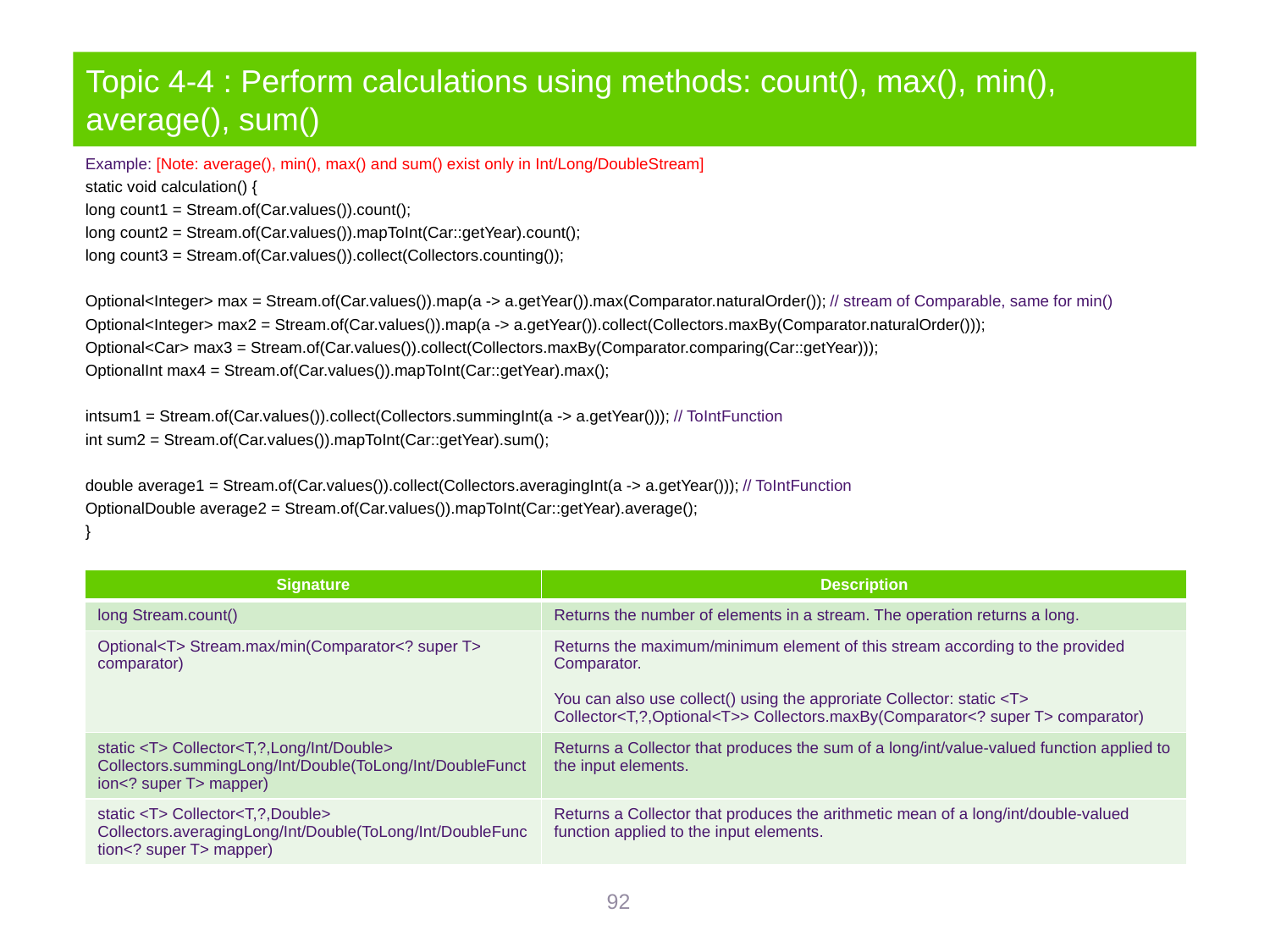

# Topic 4-4 : Perform calculations using methods: count(), max(), min(), average(), sum()
Example: [Note: average(), min(), max() and sum() exist only in Int/Long/DoubleStream]
static void calculation() {
long count1 = Stream.of(Car.values()).count();
long count2 = Stream.of(Car.values()).mapToInt(Car::getYear).count();
long count3 = Stream.of(Car.values()).collect(Collectors.counting());

Optional<Integer> max = Stream.of(Car.values()).map(a -> a.getYear()).max(Comparator.naturalOrder()); // stream of Comparable, same for min()
Optional<Integer> max2 = Stream.of(Car.values()).map(a -> a.getYear()).collect(Collectors.maxBy(Comparator.naturalOrder()));
Optional<Car> max3 = Stream.of(Car.values()).collect(Collectors.maxBy(Comparator.comparing(Car::getYear)));
OptionalInt max4 = Stream.of(Car.values()).mapToInt(Car::getYear).max();

intsum1 = Stream.of(Car.values()).collect(Collectors.summingInt(a -> a.getYear())); // ToIntFunction
int sum2 = Stream.of(Car.values()).mapToInt(Car::getYear).sum();

double average1 = Stream.of(Car.values()).collect(Collectors.averagingInt(a -> a.getYear())); // ToIntFunction
OptionalDouble average2 = Stream.of(Car.values()).mapToInt(Car::getYear).average();
}
| Signature | Description |
| --- | --- |
| long Stream.count() | Returns the number of elements in a stream. The operation returns a long. |
| Optional<T> Stream.max/min(Comparator<? super T> comparator) | Returns the maximum/minimum element of this stream according to the provided Comparator. You can also use collect() using the approriate Collector: static <T> Collector<T,?,Optional<T>> Collectors.maxBy(Comparator<? super T> comparator) |
| static <T> Collector<T,?,Long/Int/Double> Collectors.summingLong/Int/Double(ToLong/Int/DoubleFunction<? super T> mapper) | Returns a Collector that produces the sum of a long/int/value-valued function applied to the input elements. |
| static <T> Collector<T,?,Double> Collectors.averagingLong/Int/Double(ToLong/Int/DoubleFunction<? super T> mapper) | Returns a Collector that produces the arithmetic mean of a long/int/double-valued function applied to the input elements. |